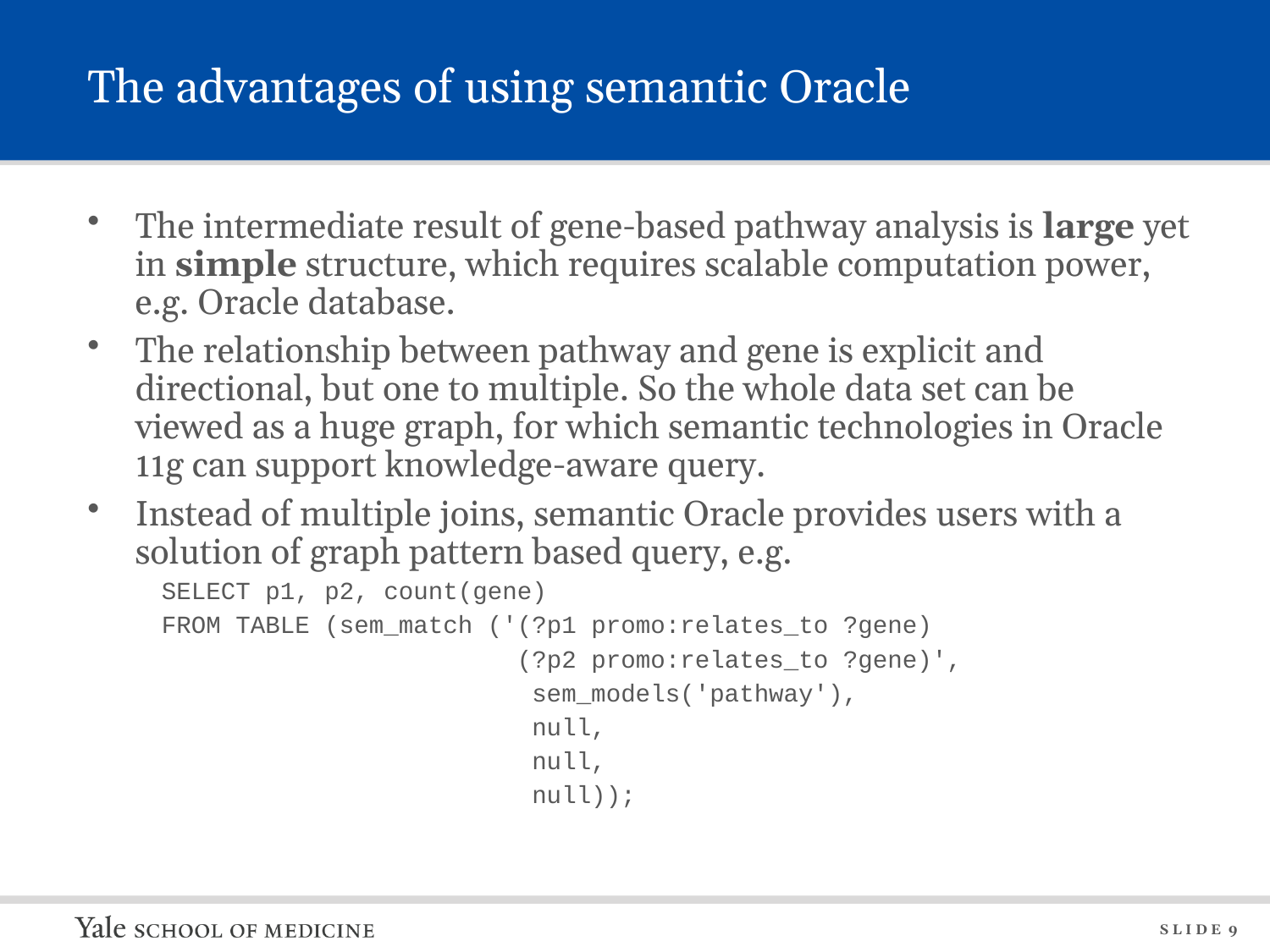

# The advantages of using semantic Oracle
The intermediate result of gene-based pathway analysis is large yet in simple structure, which requires scalable computation power, e.g. Oracle database.
The relationship between pathway and gene is explicit and directional, but one to multiple. So the whole data set can be viewed as a huge graph, for which semantic technologies in Oracle 11g can support knowledge-aware query.
Instead of multiple joins, semantic Oracle provides users with a solution of graph pattern based query, e.g.
     SELECT p1, p2, count(gene)
     FROM TABLE (sem_match ('(?p1 promo:relates_to ?gene)
                             (?p2 promo:relates_to ?gene)',
                              sem_models('pathway'),
                              null,
                              null,
                              null));